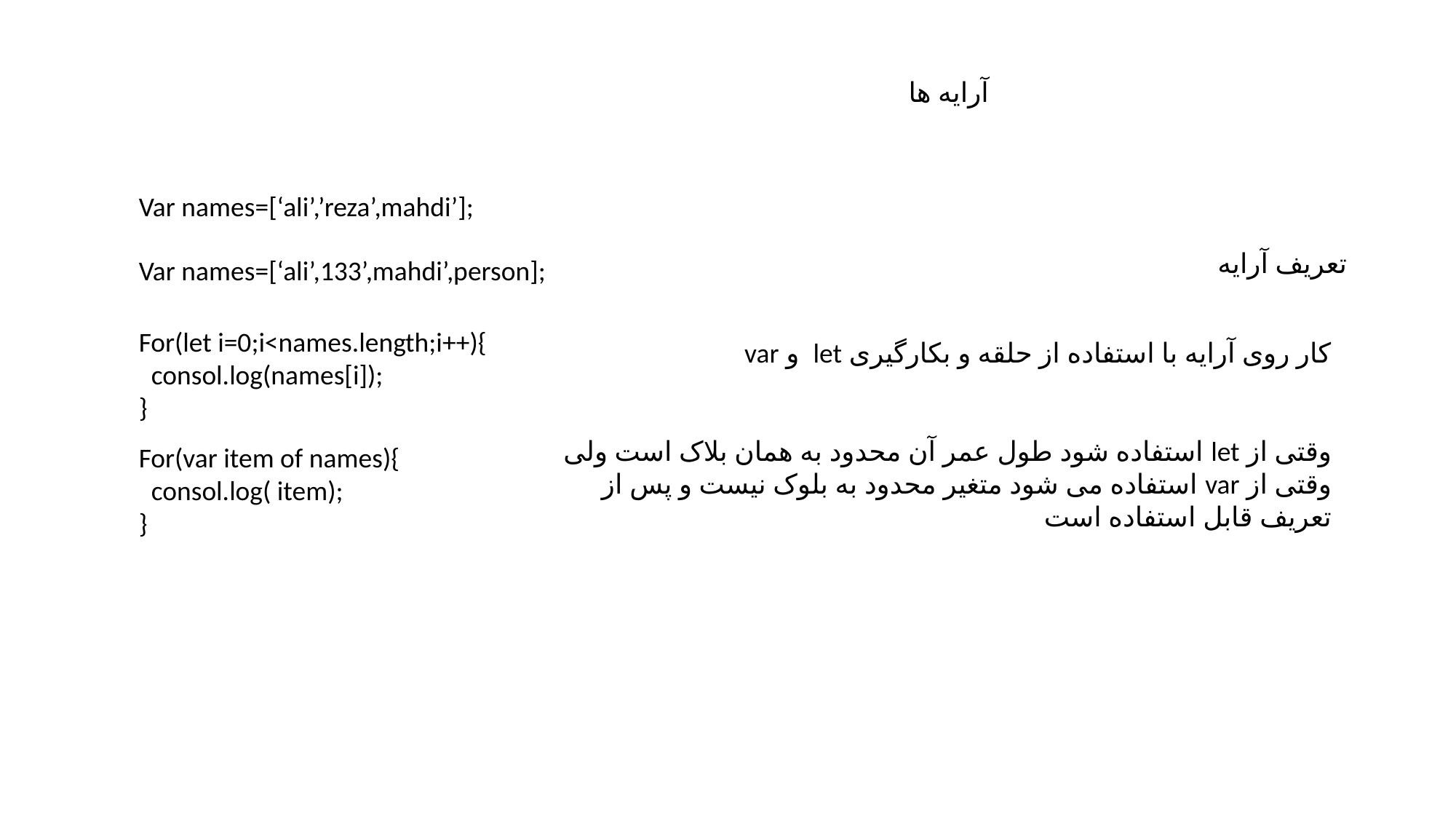

آرایه ها
Var names=[‘ali’,’reza’,mahdi’];
تعریف آرایه
Var names=[‘ali’,133’,mahdi’,person];
For(let i=0;i<names.length;i++){
  consol.log(names[i]);
}
کار روی آرایه با استفاده از حلقه و بکارگیری let  و var
وقتی از let استفاده شود طول عمر آن محدود به همان بلاک است ولی وقتی از var استفاده می شود متغیر محدود به بلوک نیست و پس از تعریف قابل استفاده است
For(var item of names){
  consol.log( item);
}